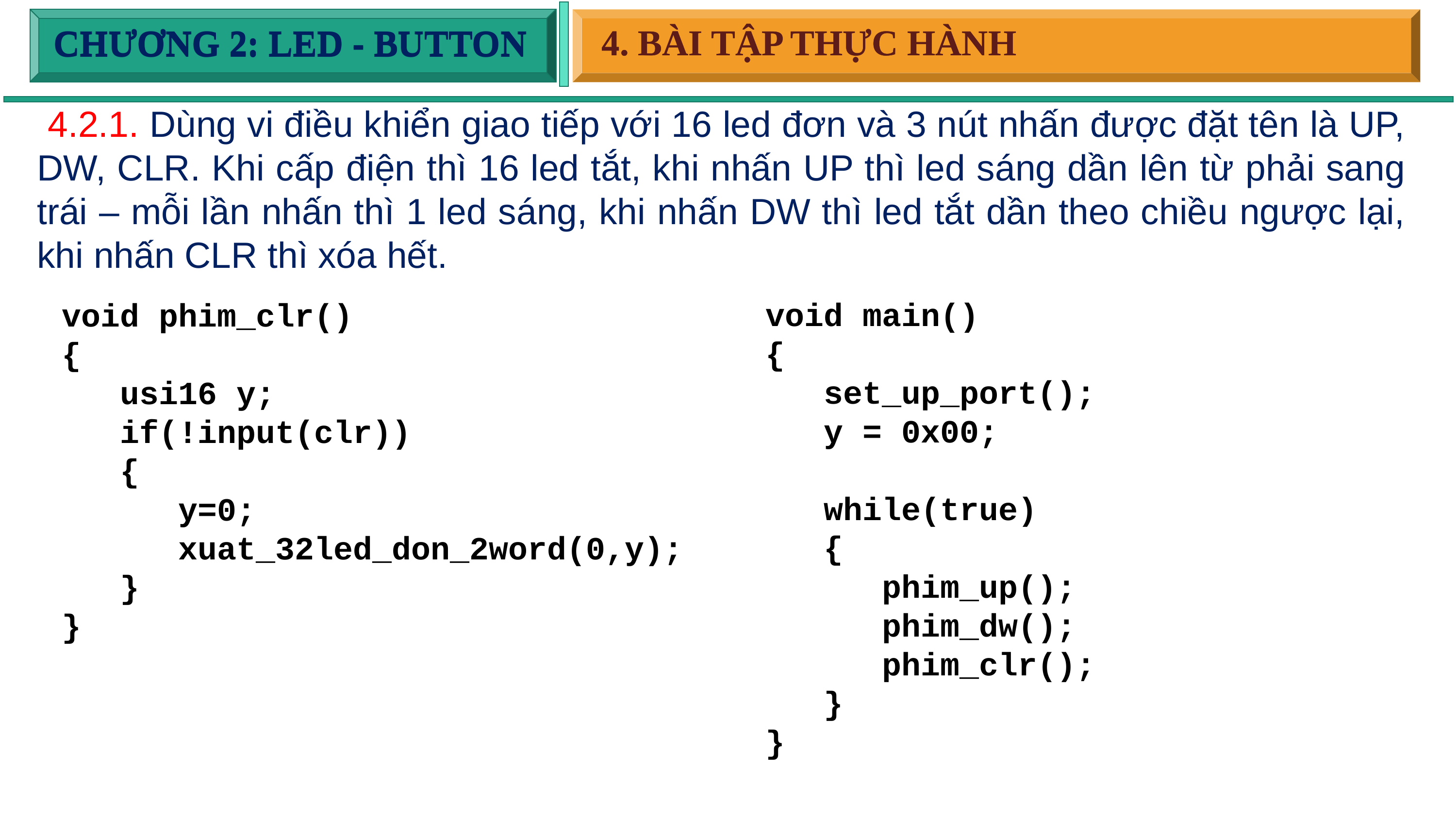

4. BÀI TẬP THỰC HÀNH
4. BÀI TẬP THỰC HÀNH
CHƯƠNG 2: LED - BUTTON
CHƯƠNG 2: LED - BUTTON

 4.2.1. Dùng vi điều khiển giao tiếp với 16 led đơn và 3 nút nhấn được đặt tên là UP, DW, CLR. Khi cấp điện thì 16 led tắt, khi nhấn UP thì led sáng dần lên từ phải sang trái – mỗi lần nhấn thì 1 led sáng, khi nhấn DW thì led tắt dần theo chiều ngược lại, khi nhấn CLR thì xóa hết.
void main()
{
   set_up_port();
   y = 0x00;

   while(true)
   {
      phim_up();
      phim_dw();
      phim_clr();
   }
}
void phim_clr()
{
   usi16 y;
   if(!input(clr))
   {
      y=0;
      xuat_32led_don_2word(0,y);
   }
}